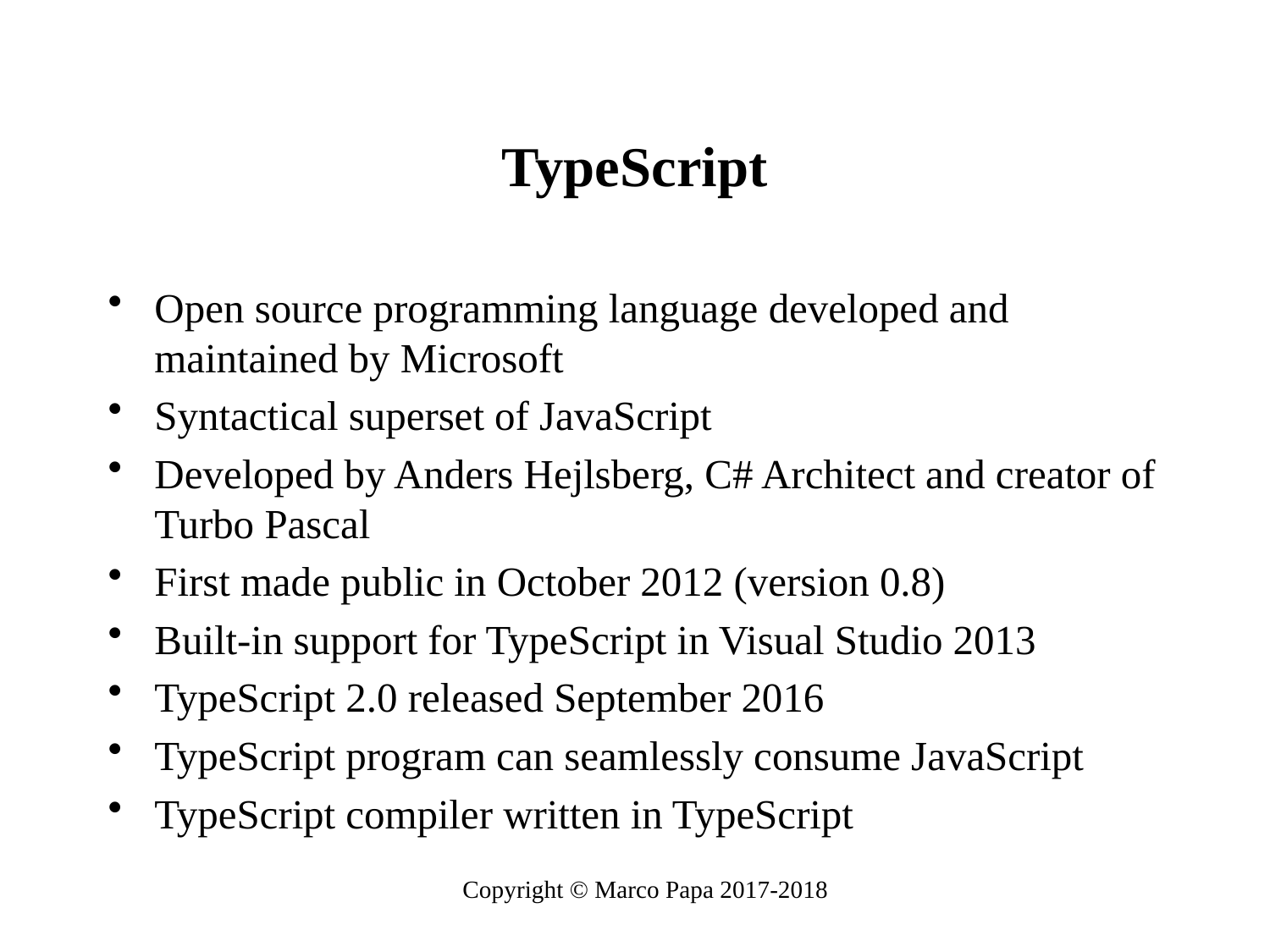

# TypeScript
Open source programming language developed and maintained by Microsoft
Syntactical superset of JavaScript
Developed by Anders Hejlsberg, C# Architect and creator of Turbo Pascal
First made public in October 2012 (version 0.8)
Built-in support for TypeScript in Visual Studio 2013
TypeScript 2.0 released September 2016
TypeScript program can seamlessly consume JavaScript
TypeScript compiler written in TypeScript

Copyright © Marco Papa 2017-2018